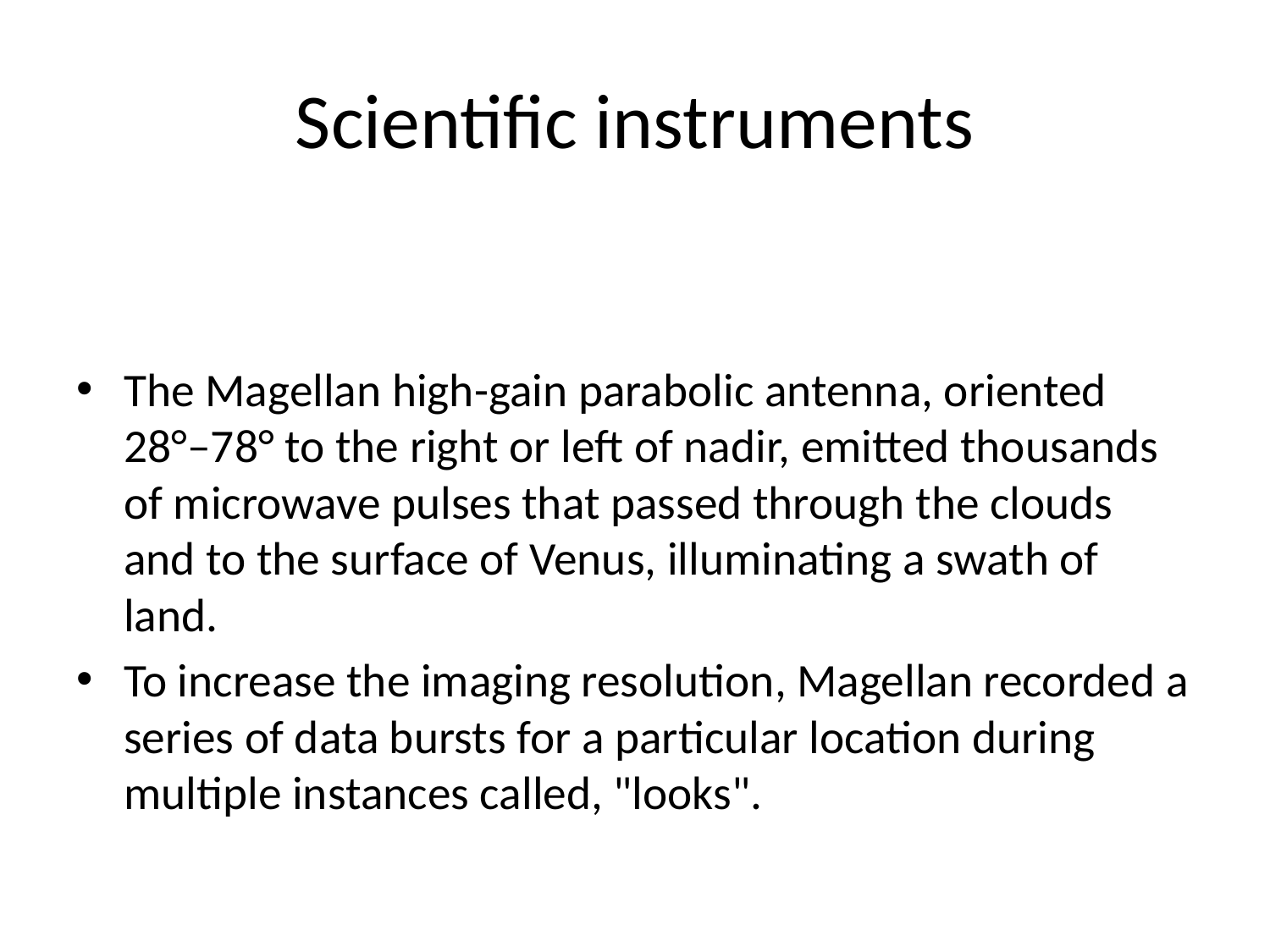

# Scientific instruments

The Magellan high-gain parabolic antenna, oriented 28°–78° to the right or left of nadir, emitted thousands of microwave pulses that passed through the clouds and to the surface of Venus, illuminating a swath of land.
To increase the imaging resolution, Magellan recorded a series of data bursts for a particular location during multiple instances called, "looks".